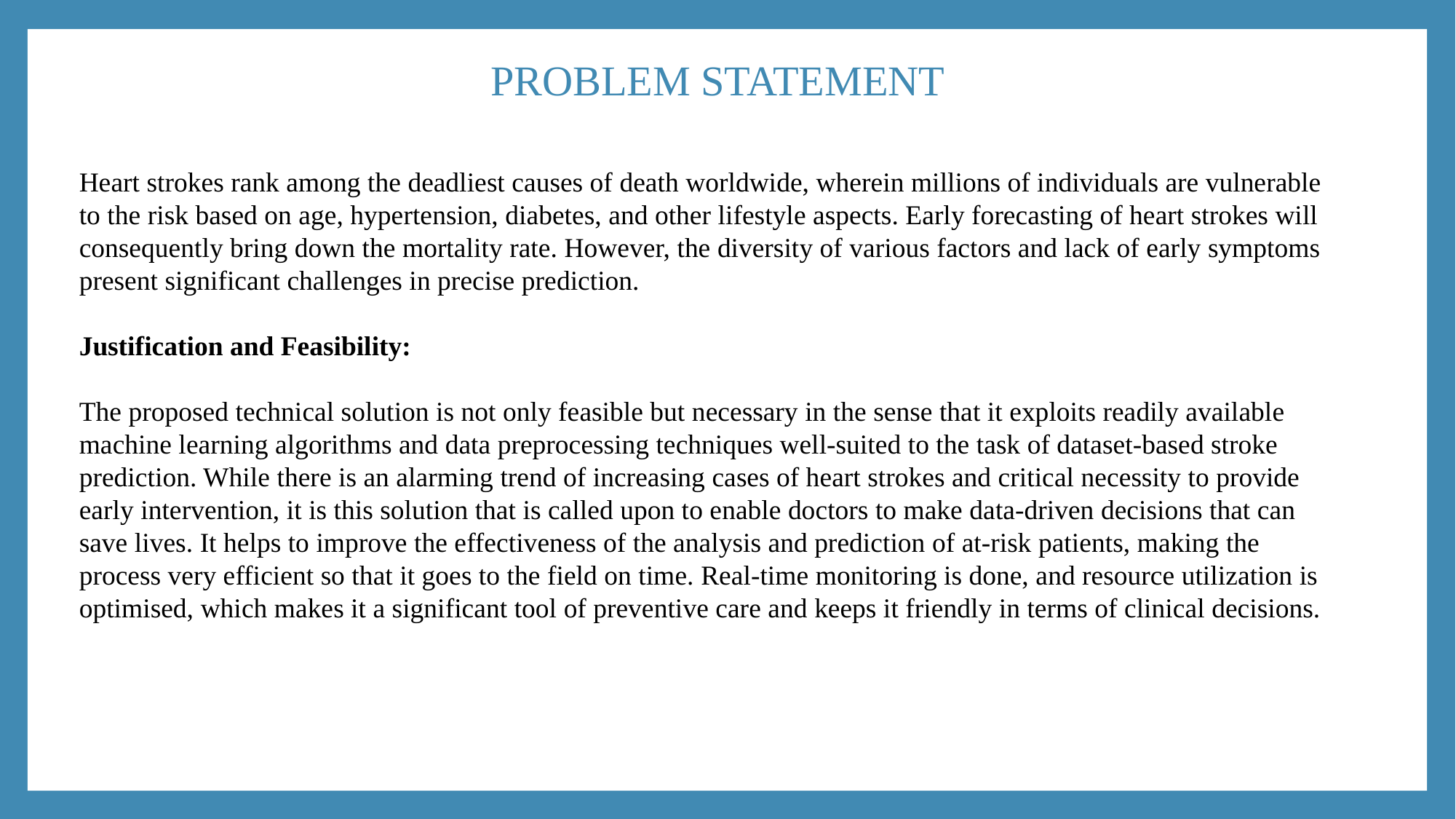

PROBLEM STATEMENT
# PROBLEM STATEMENT
Heart strokes rank among the deadliest causes of death worldwide, wherein millions of individuals are vulnerable to the risk based on age, hypertension, diabetes, and other lifestyle aspects. Early forecasting of heart strokes will consequently bring down the mortality rate. However, the diversity of various factors and lack of early symptoms present significant challenges in precise prediction.

Justification and Feasibility:

The proposed technical solution is not only feasible but necessary in the sense that it exploits readily available machine learning algorithms and data preprocessing techniques well-suited to the task of dataset-based stroke prediction. While there is an alarming trend of increasing cases of heart strokes and critical necessity to provide early intervention, it is this solution that is called upon to enable doctors to make data-driven decisions that can save lives. It helps to improve the effectiveness of the analysis and prediction of at-risk patients, making the process very efficient so that it goes to the field on time. Real-time monitoring is done, and resource utilization is optimised, which makes it a significant tool of preventive care and keeps it friendly in terms of clinical decisions.